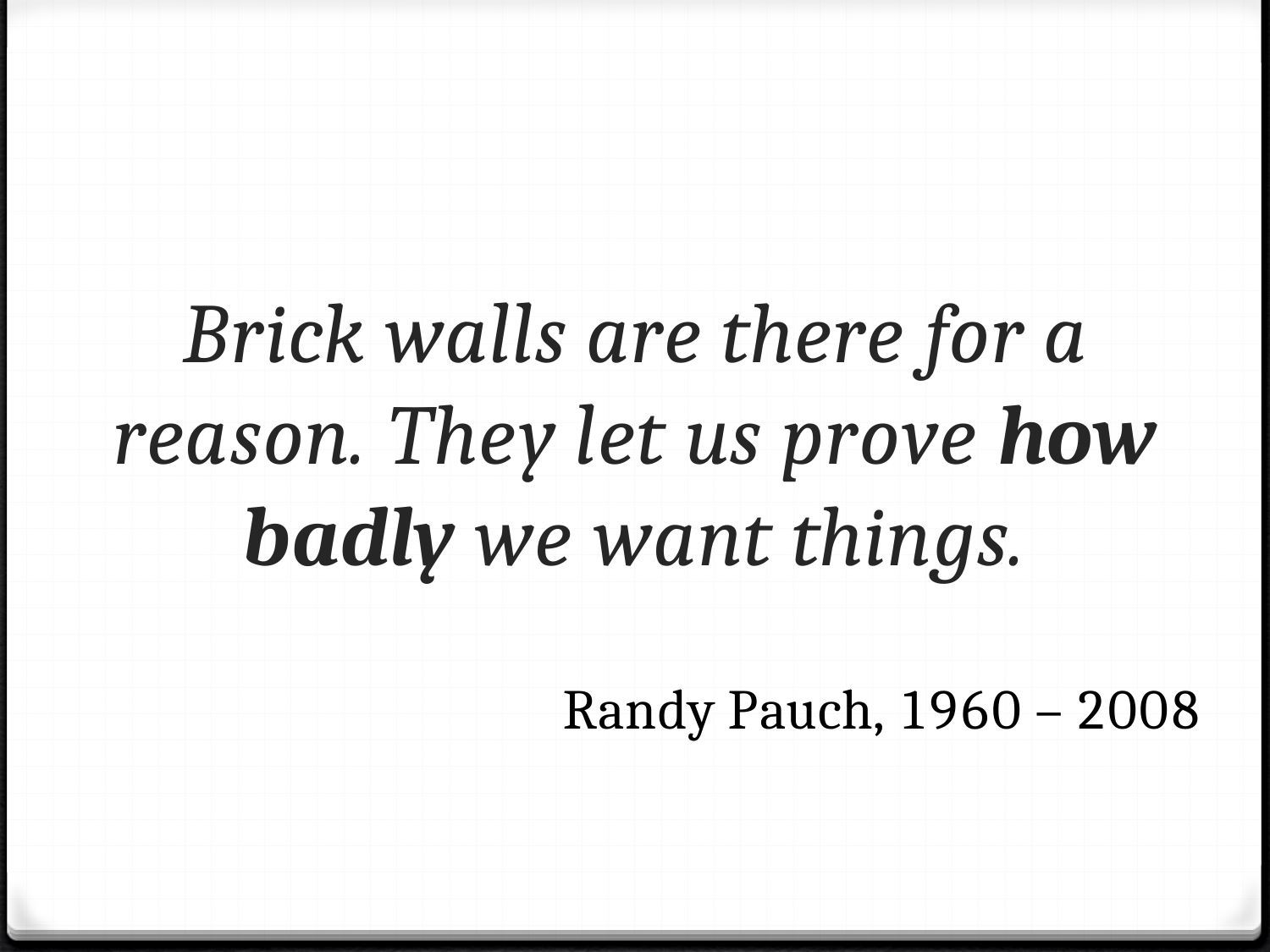

# Brick walls are there for a reason. They let us prove how badly we want things.
Randy Pauch, 1960 – 2008